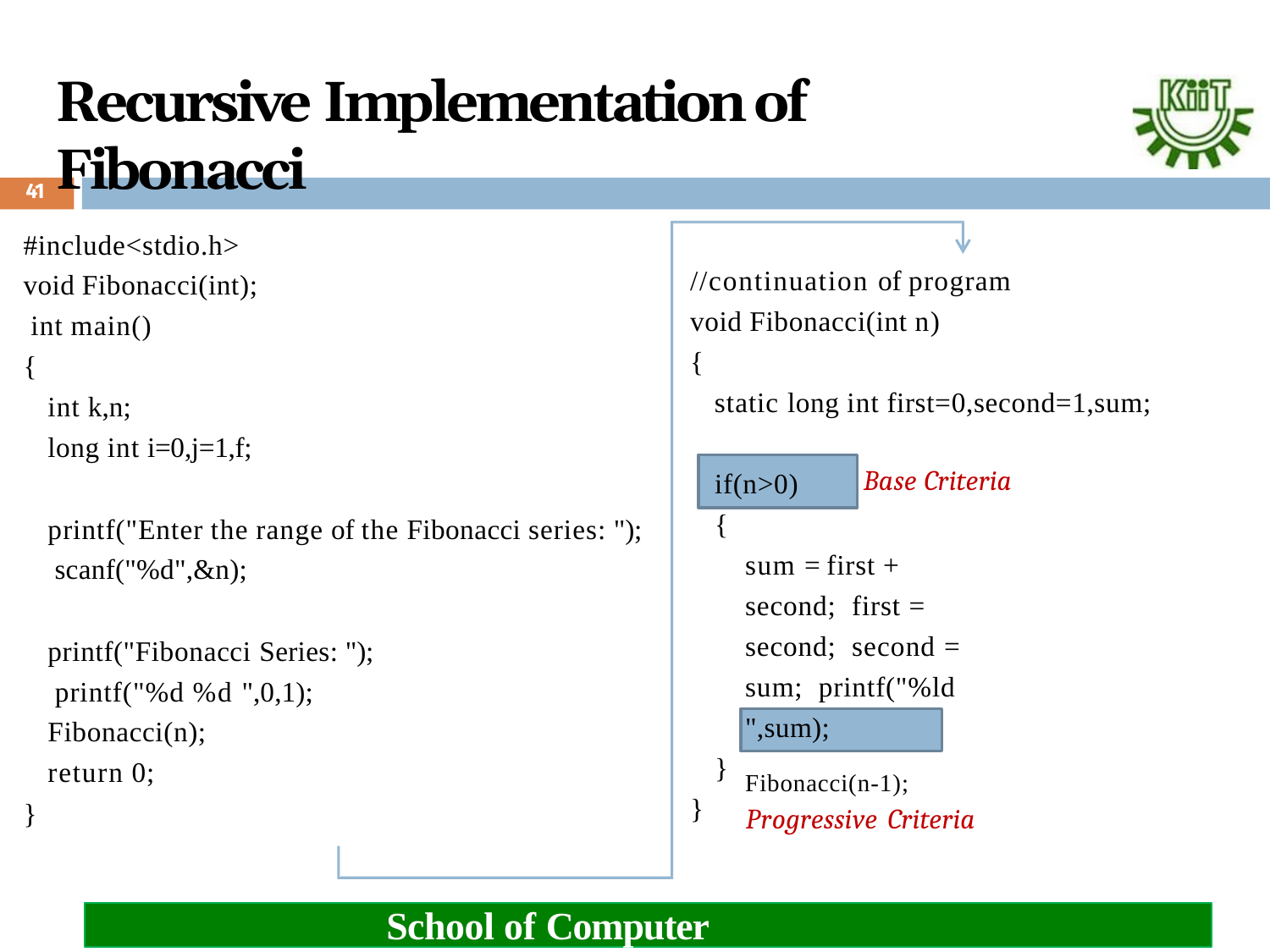

# Recursive Implementation of Fibonacci

41
#include<stdio.h>  void Fibonacci(int);  int main()
{
int k,n;
long int i=0,j=1,f;

//continuation of program
void Fibonacci(int n)
{
static long int first=0,second=1,sum;

if(n>0)
Base Criteria
printf("Enter the range of the Fibonacci series: ");  scanf("%d",&n);
{
sum = first + second;  first = second;  second = sum;  printf("%ld ",sum);
Fibonacci(n-1); Progressive Criteria
printf("Fibonacci Series: ");  printf("%d %d ",0,1);  Fibonacci(n);
return 0;

}
}
}

School of Computer Engineering